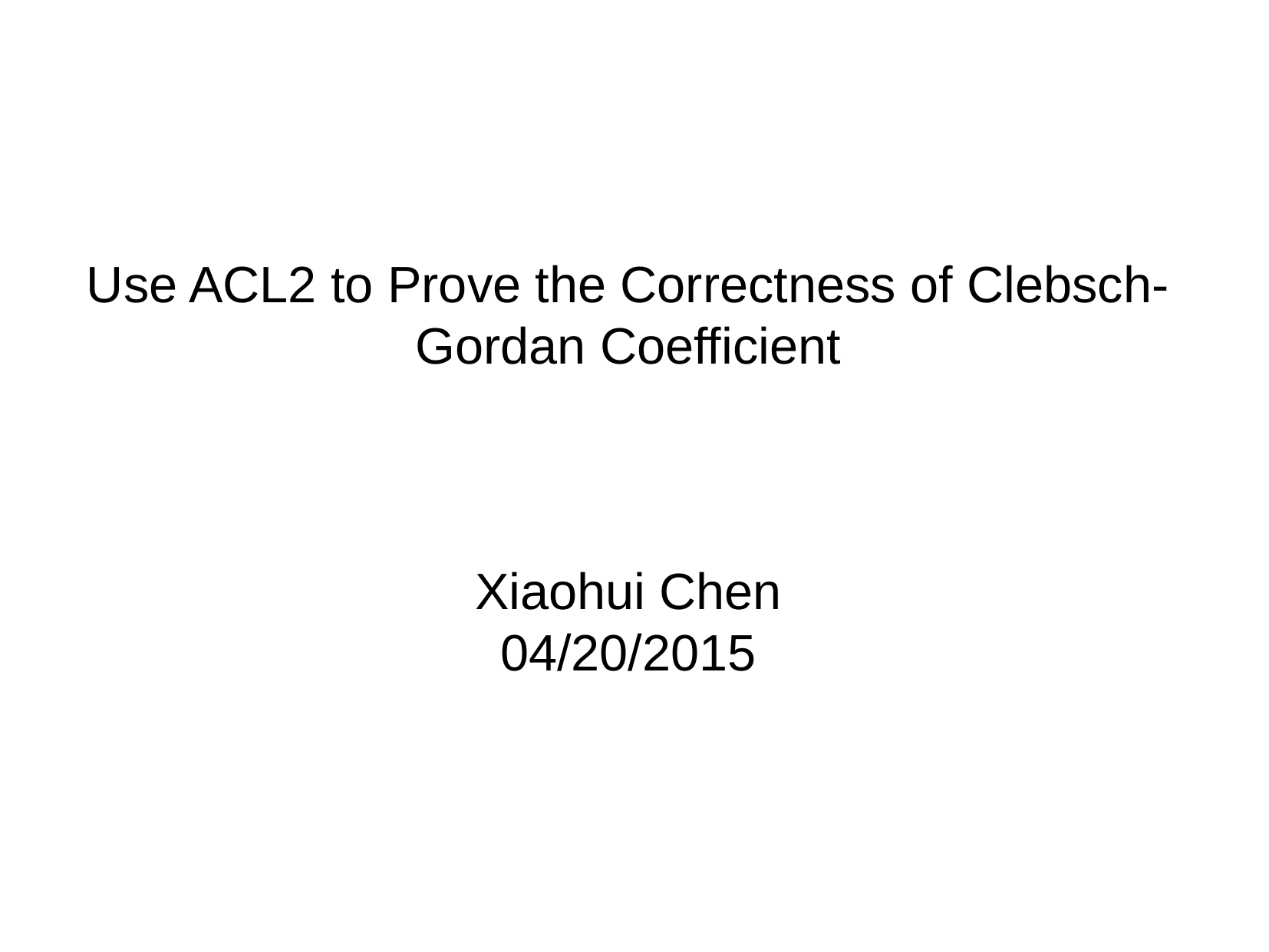

Use ACL2 to Prove the Correctness of Clebsch-Gordan Coefficient

Xiaohui Chen
04/20/2015